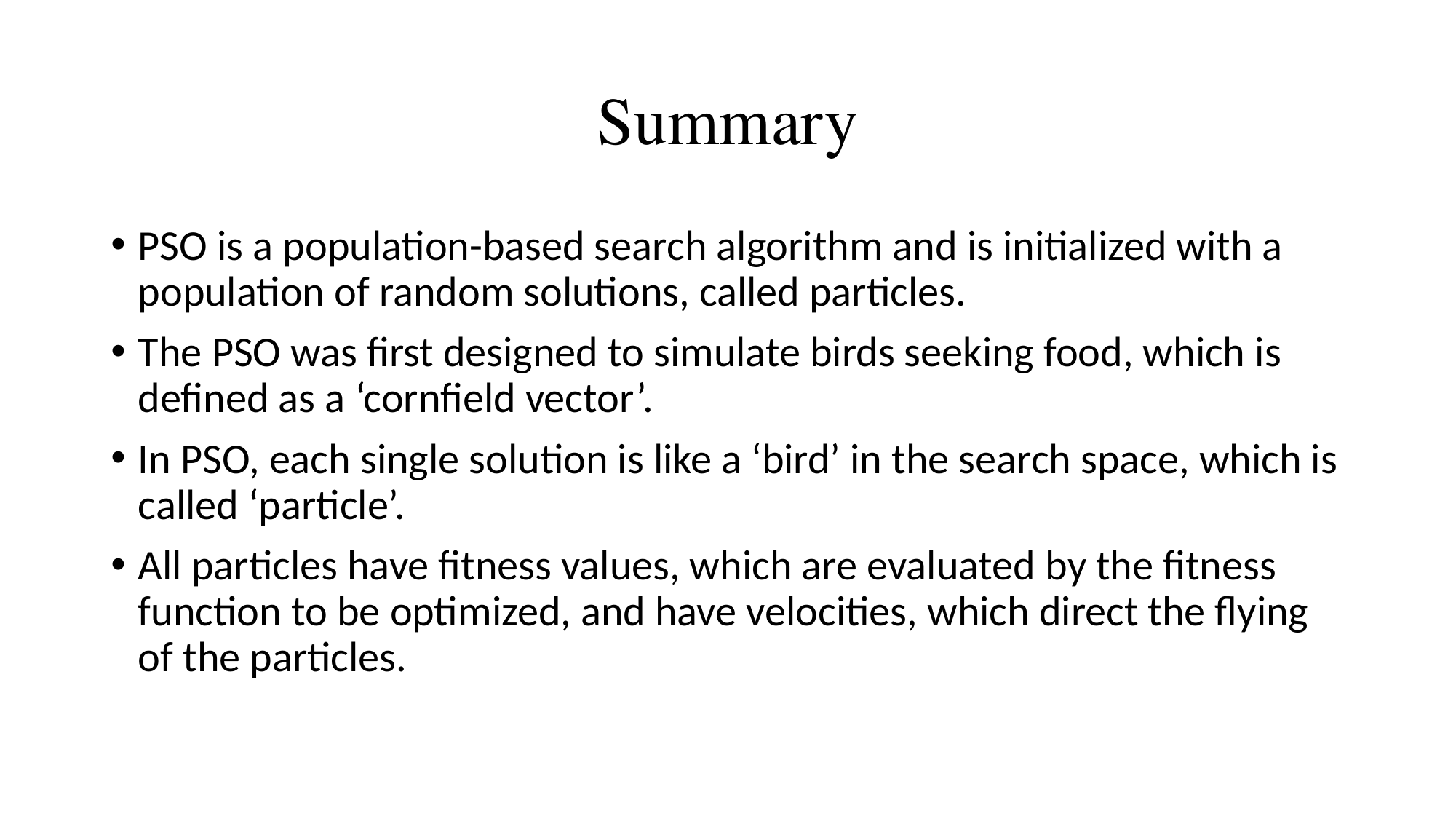

# Summary
PSO is a population-based search algorithm and is initialized with a population of random solutions, called particles.
The PSO was first designed to simulate birds seeking food, which is defined as a ‘cornfield vector’.
In PSO, each single solution is like a ‘bird’ in the search space, which is called ‘particle’.
All particles have fitness values, which are evaluated by the fitness function to be optimized, and have velocities, which direct the flying of the particles.